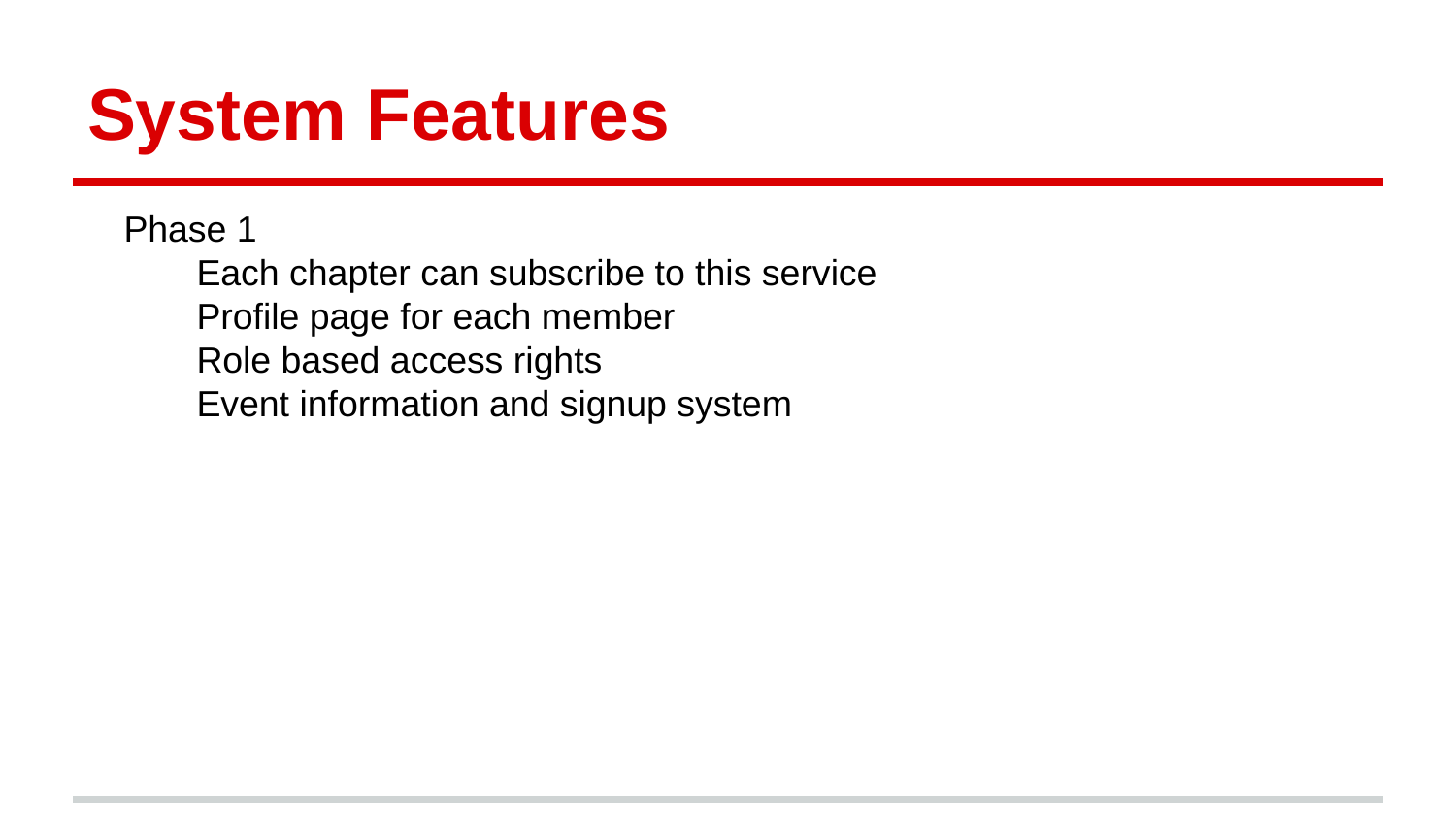

# System Features
Phase 1
Each chapter can subscribe to this service
Profile page for each member
Role based access rights
Event information and signup system